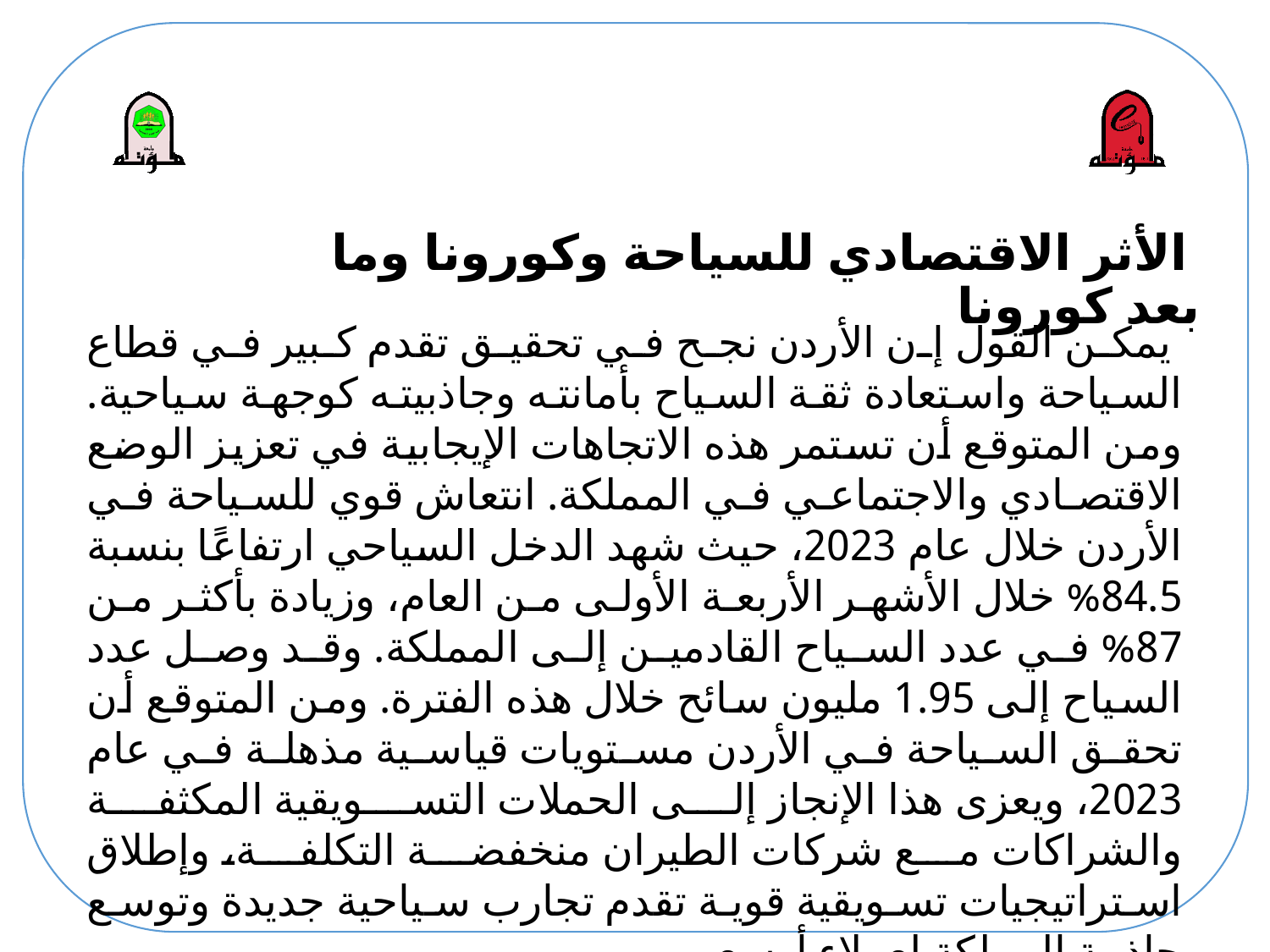

# الأثر الاقتصادي للسياحة وكورونا وما بعد كورونا
 يمكن القول إن الأردن نجح في تحقيق تقدم كبير في قطاع السياحة واستعادة ثقة السياح بأمانته وجاذبيته كوجهة سياحية. ومن المتوقع أن تستمر هذه الاتجاهات الإيجابية في تعزيز الوضع الاقتصادي والاجتماعي في المملكة. انتعاش قوي للسياحة في الأردن خلال عام 2023، حيث شهد الدخل السياحي ارتفاعًا بنسبة 84.5% خلال الأشهر الأربعة الأولى من العام، وزيادة بأكثر من 87% في عدد السياح القادمين إلى المملكة. وقد وصل عدد السياح إلى 1.95 مليون سائح خلال هذه الفترة. ومن المتوقع أن تحقق السياحة في الأردن مستويات قياسية مذهلة في عام 2023، ويعزى هذا الإنجاز إلى الحملات التسويقية المكثفة والشراكات مع شركات الطيران منخفضة التكلفة، وإطلاق استراتيجيات تسويقية قوية تقدم تجارب سياحية جديدة وتوسع جاذبية المملكة لعملاء أوسع.